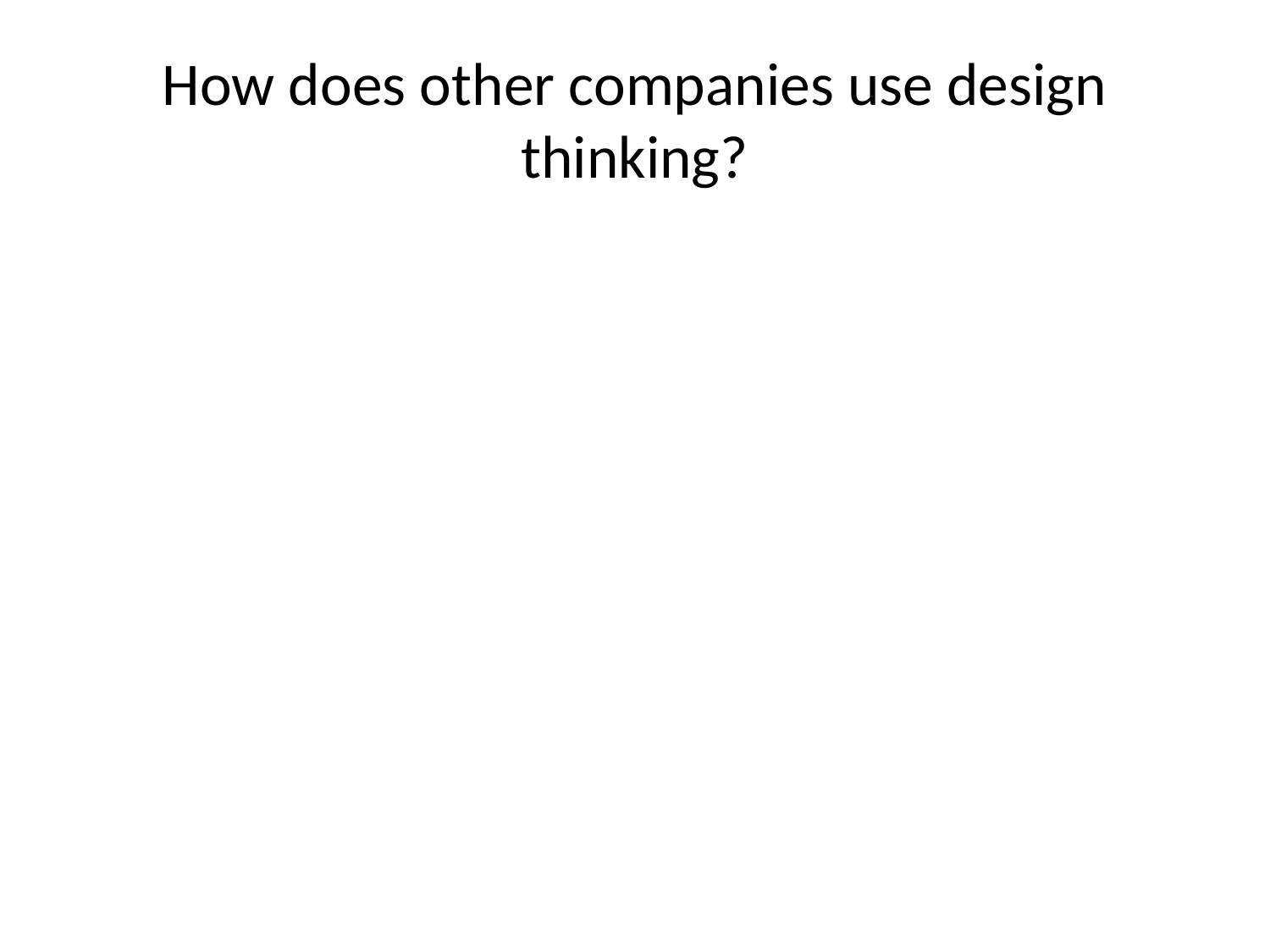

# How does other companies use design thinking?